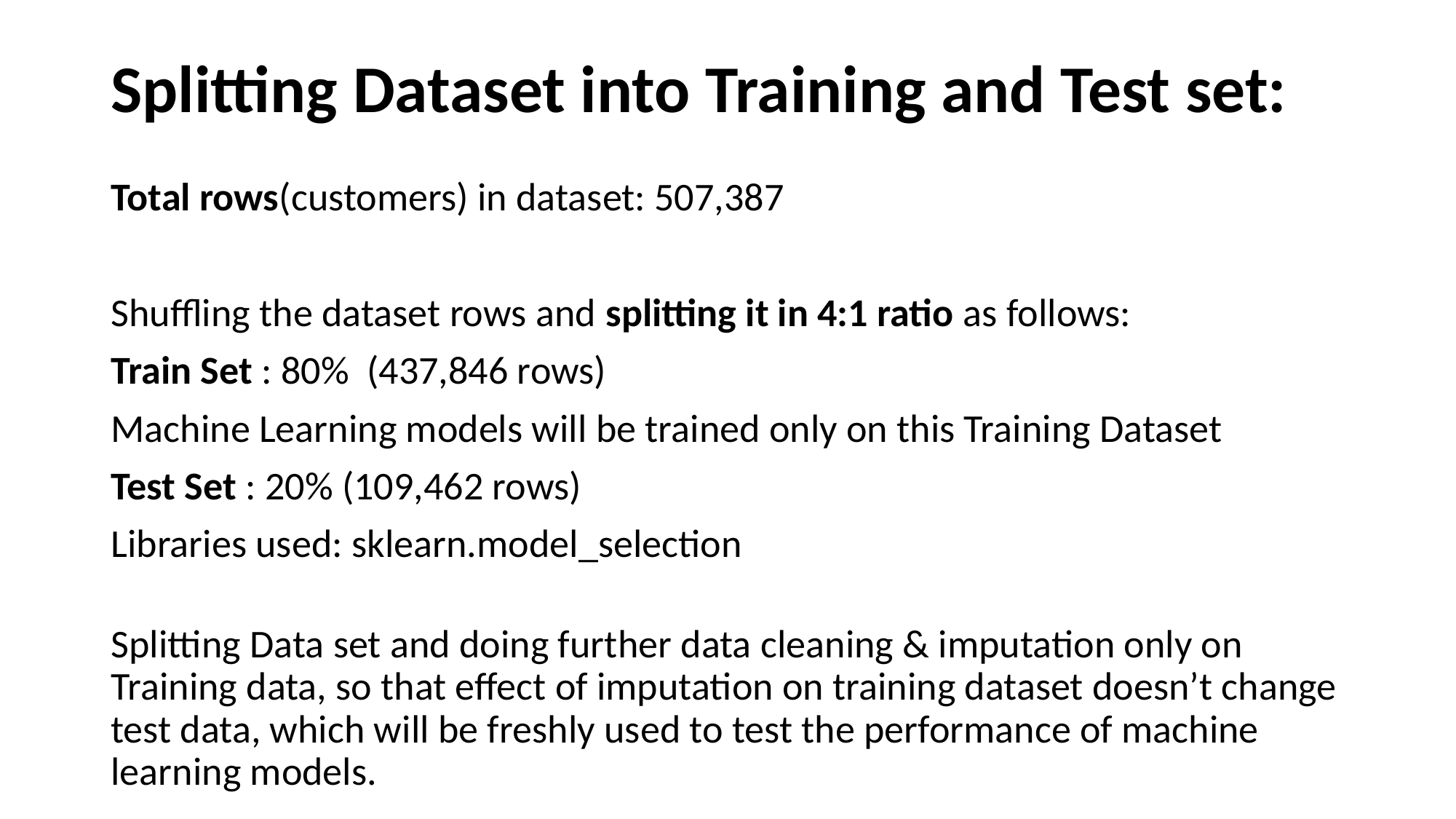

437846
437846
437846
# Splitting Dataset into Training and Test set:
Total rows(customers) in dataset: 507,387

Shuffling the dataset rows and splitting it in 4:1 ratio as follows:
Train Set : 80%  (437,846 rows)
Machine Learning models will be trained only on this Training Dataset
Test Set : 20% (109,462 rows)
Libraries used: sklearn.model_selection
Splitting Data set and doing further data cleaning & imputation only on Training data, so that effect of imputation on training dataset doesn’t change test data, which will be freshly used to test the performance of machine learning models.